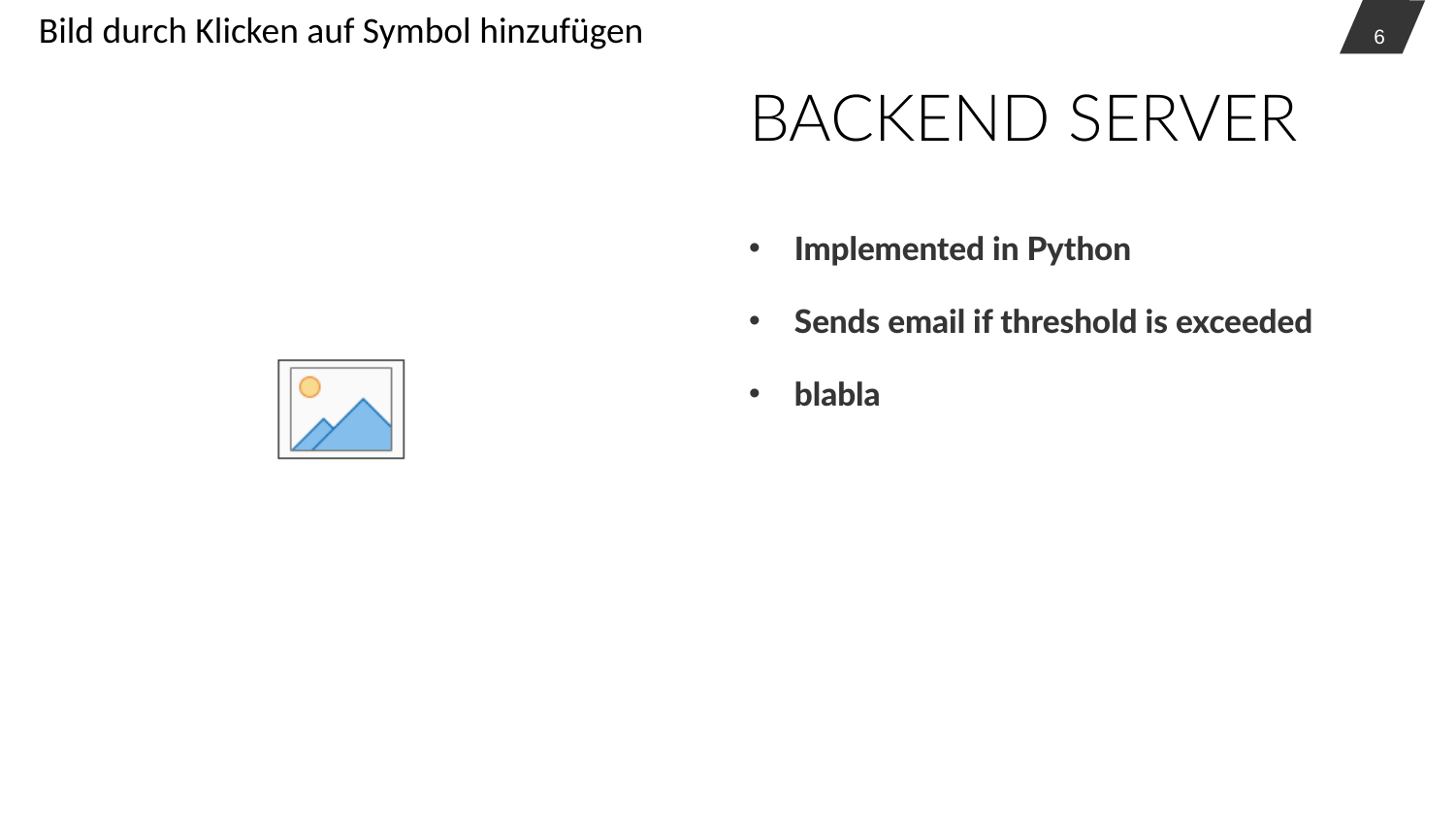

6
# Backend Server
Implemented in Python
Sends email if threshold is exceeded
blabla